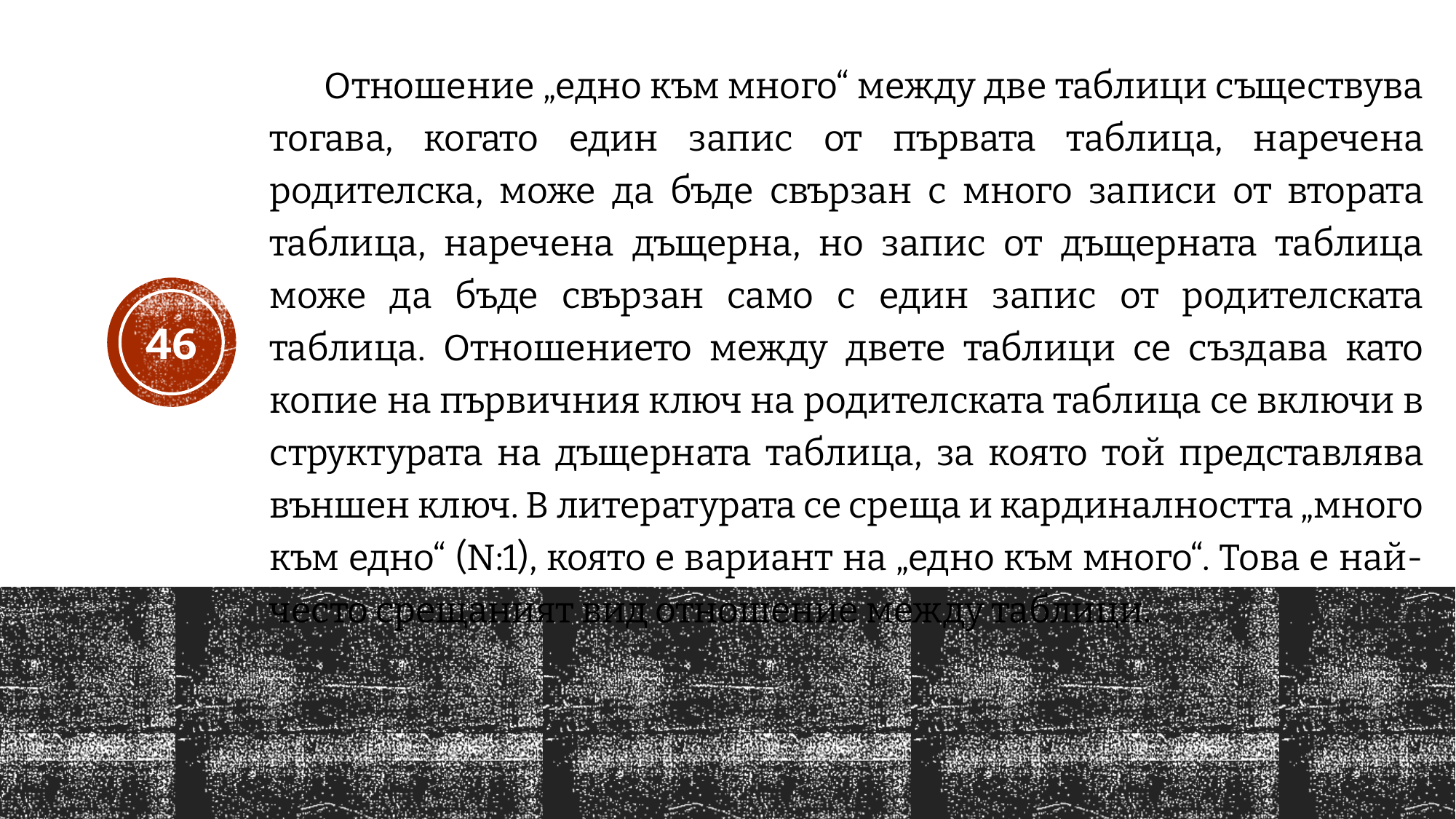

Отношение „едно към много“ между две таблици съществува тогава, когато един запис от първата таблица, наречена родителска, може да бъде свързан с много записи от втората таблица, наречена дъщерна, но запис от дъщерната таблица може да бъде свързан само с един запис от родителската таблица. Отношението между двете таблици се създава като копие на първичния ключ на родителската таблица се включи в структурата на дъщерната таблица, за която той представлява външен ключ. В литературата се среща и кардиналността „много към едно“ (N:1), която е вариант на „едно към много“. Това е най-често срещаният вид отношение между таблици.
46